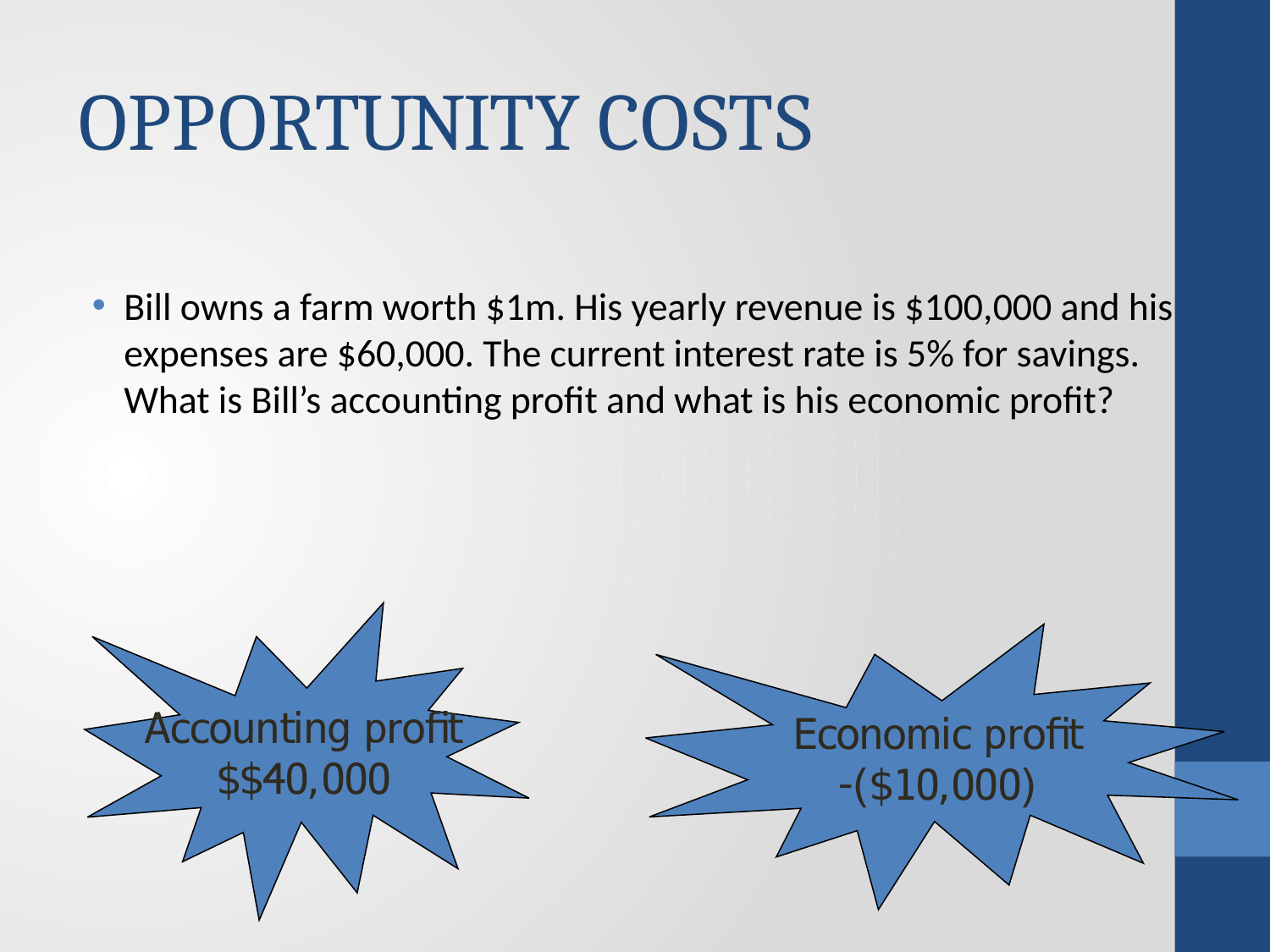

# OPPORTUNITY COSTS
Bill owns a farm worth $1m. His yearly revenue is $100,000 and his expenses are $60,000. The current interest rate is 5% for savings. What is Bill’s accounting profit and what is his economic profit?
Accounting profit
$$40,000
Economic profit
-($10,000)